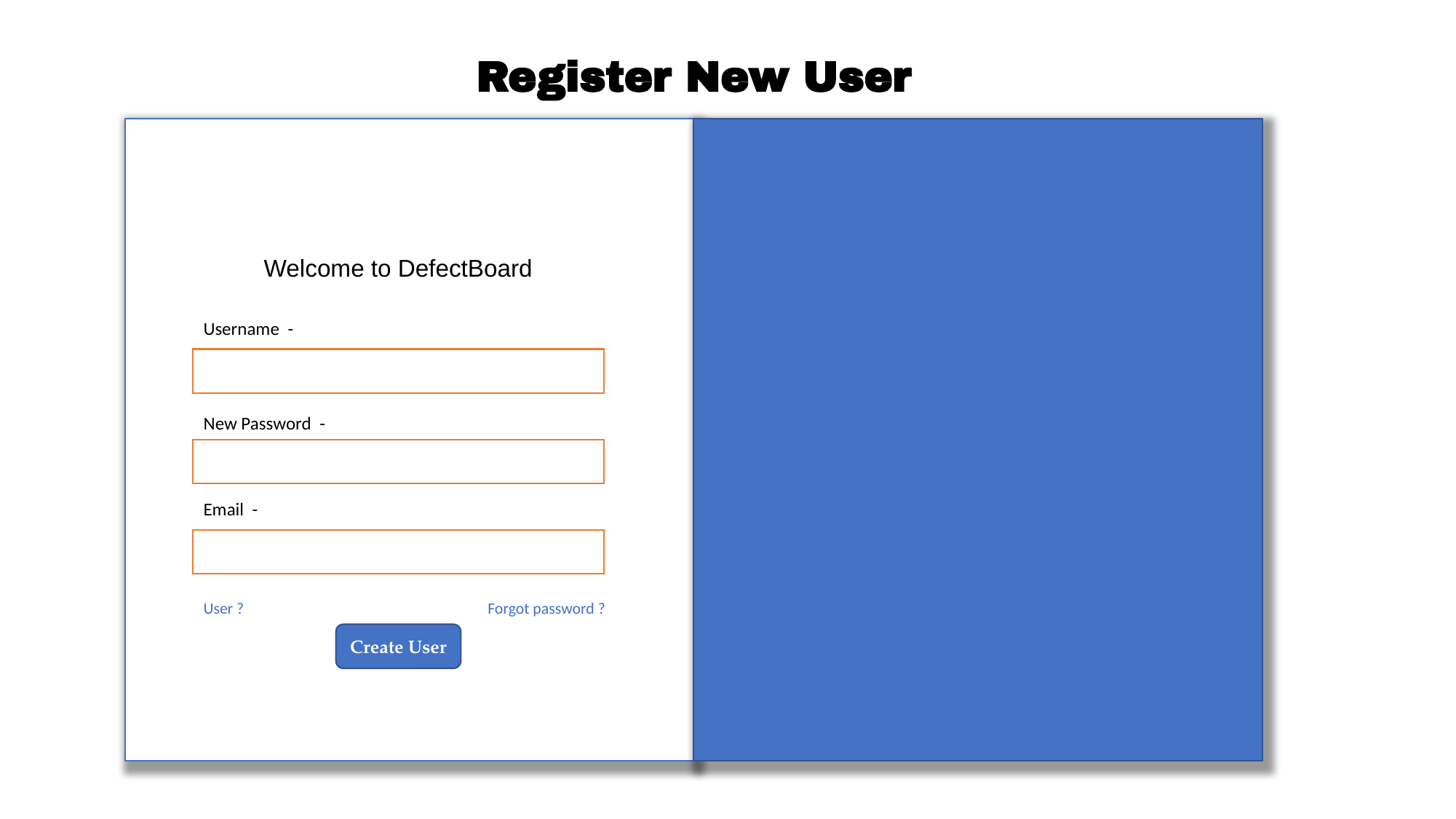

Register New User

Welcome to DefectBoard
Username  -

New Password  -

Email  -

User ?
Forgot password ?
Create User